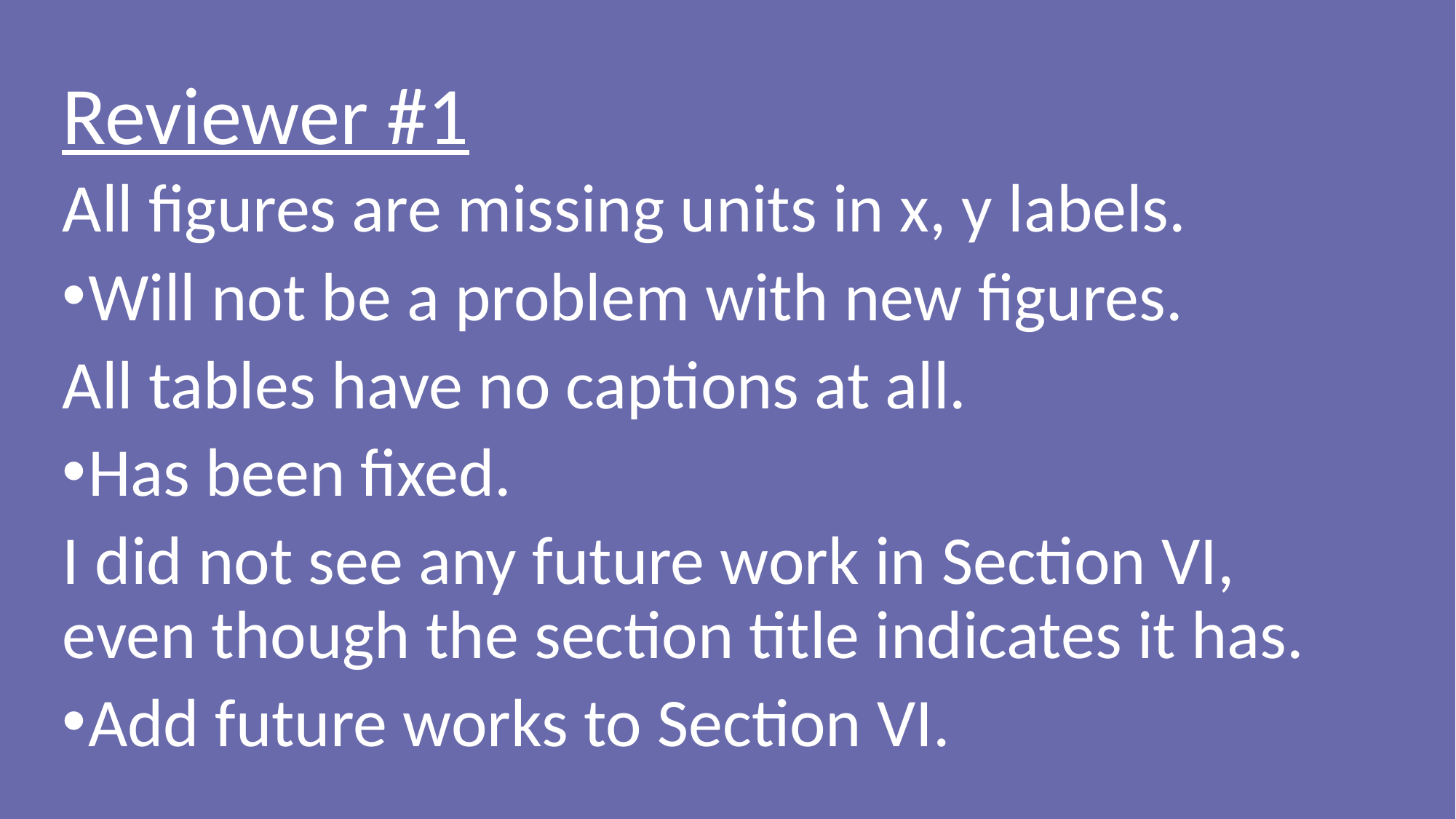

Reviewer #1
All figures are missing units in x, y labels.
Will not be a problem with new figures.
All tables have no captions at all.
Has been fixed.
I did not see any future work in Section VI, even though the section title indicates it has.
Add future works to Section VI.